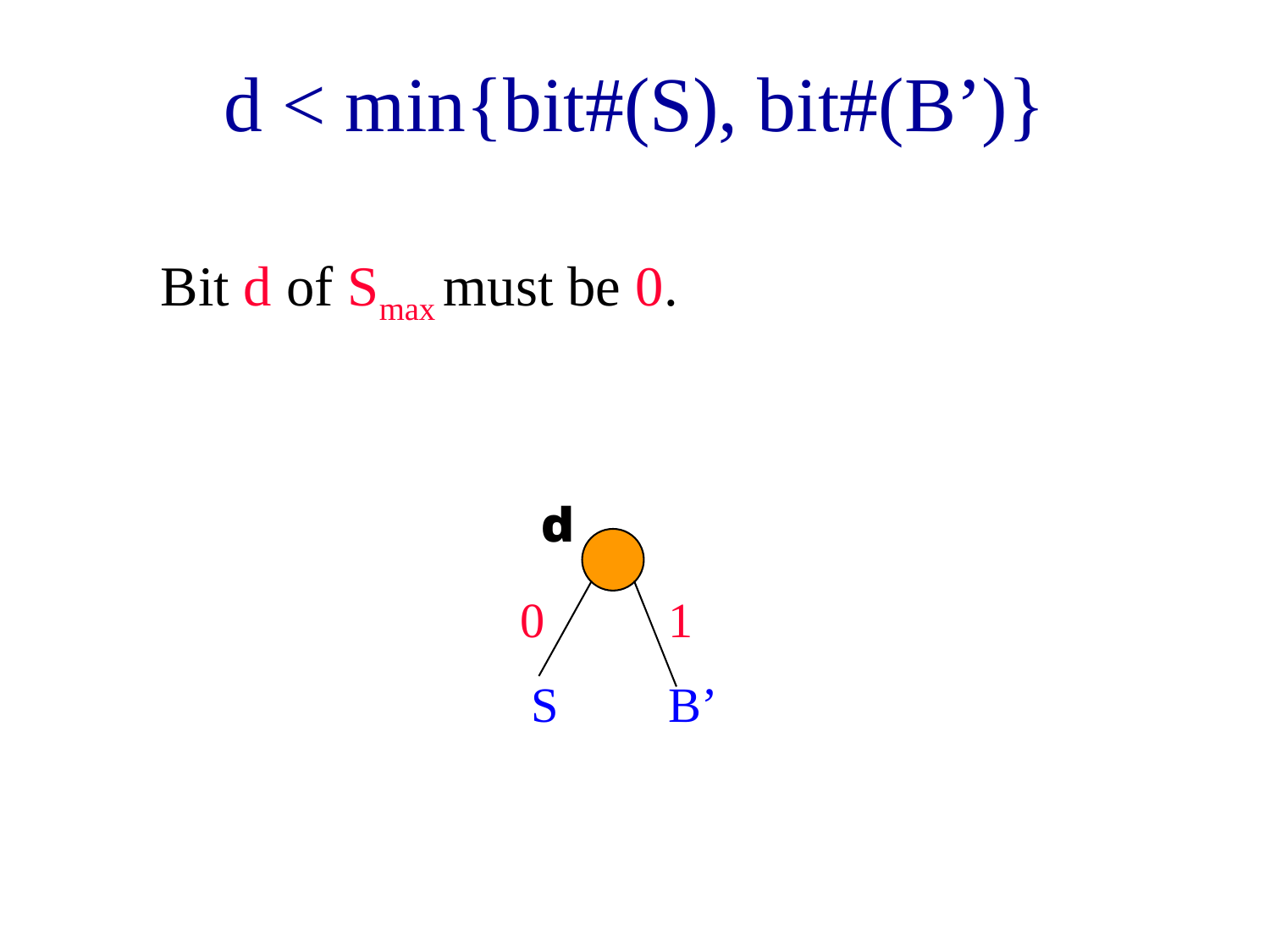

# d < min{bit#(S), bit#(B’)}
Bit d of Smax must be 0.
d

0
1
S
B’